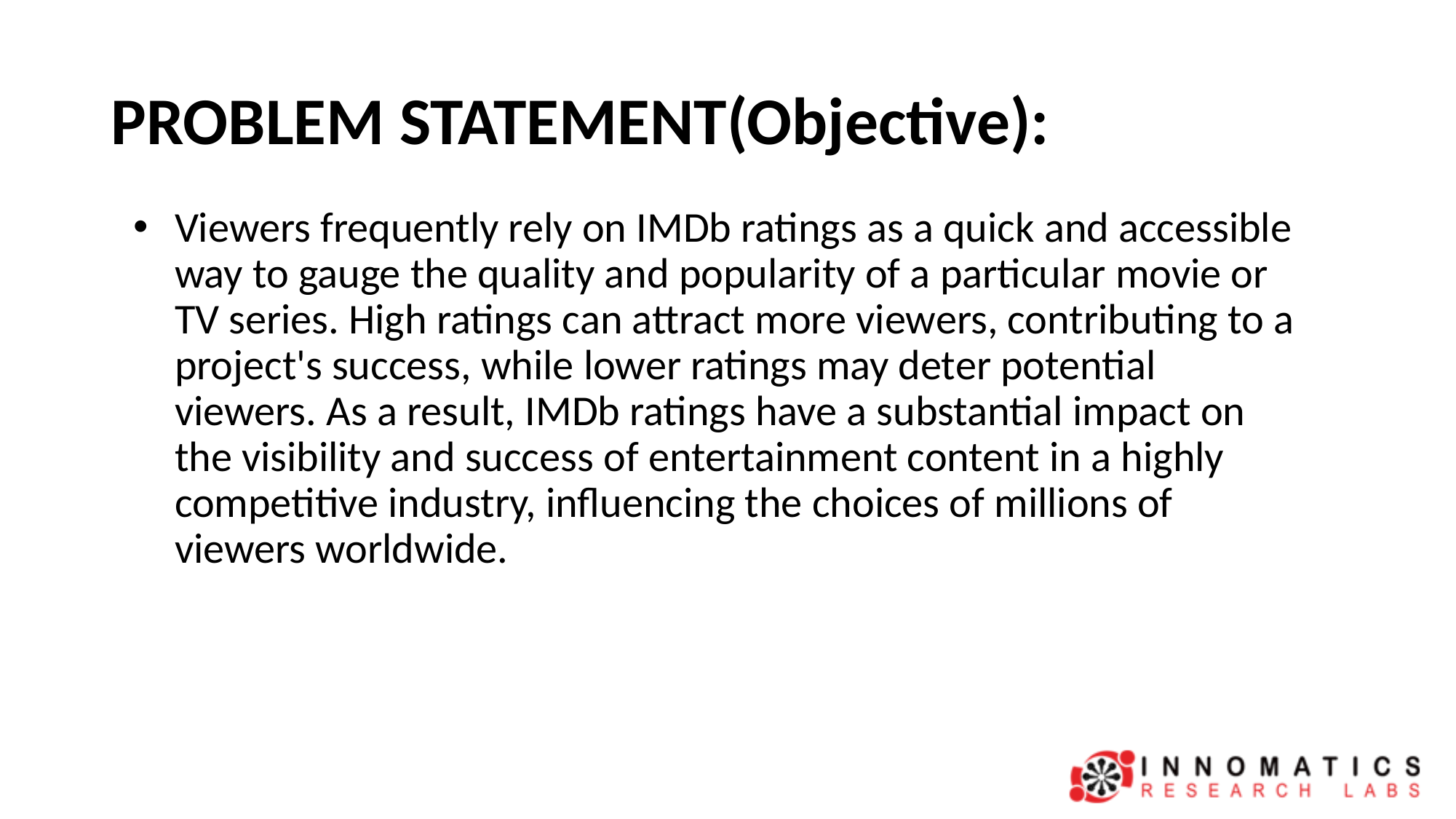

# PROBLEM STATEMENT(Objective):
Viewers frequently rely on IMDb ratings as a quick and accessible way to gauge the quality and popularity of a particular movie or TV series. High ratings can attract more viewers, contributing to a project's success, while lower ratings may deter potential viewers. As a result, IMDb ratings have a substantial impact on the visibility and success of entertainment content in a highly competitive industry, influencing the choices of millions of viewers worldwide.